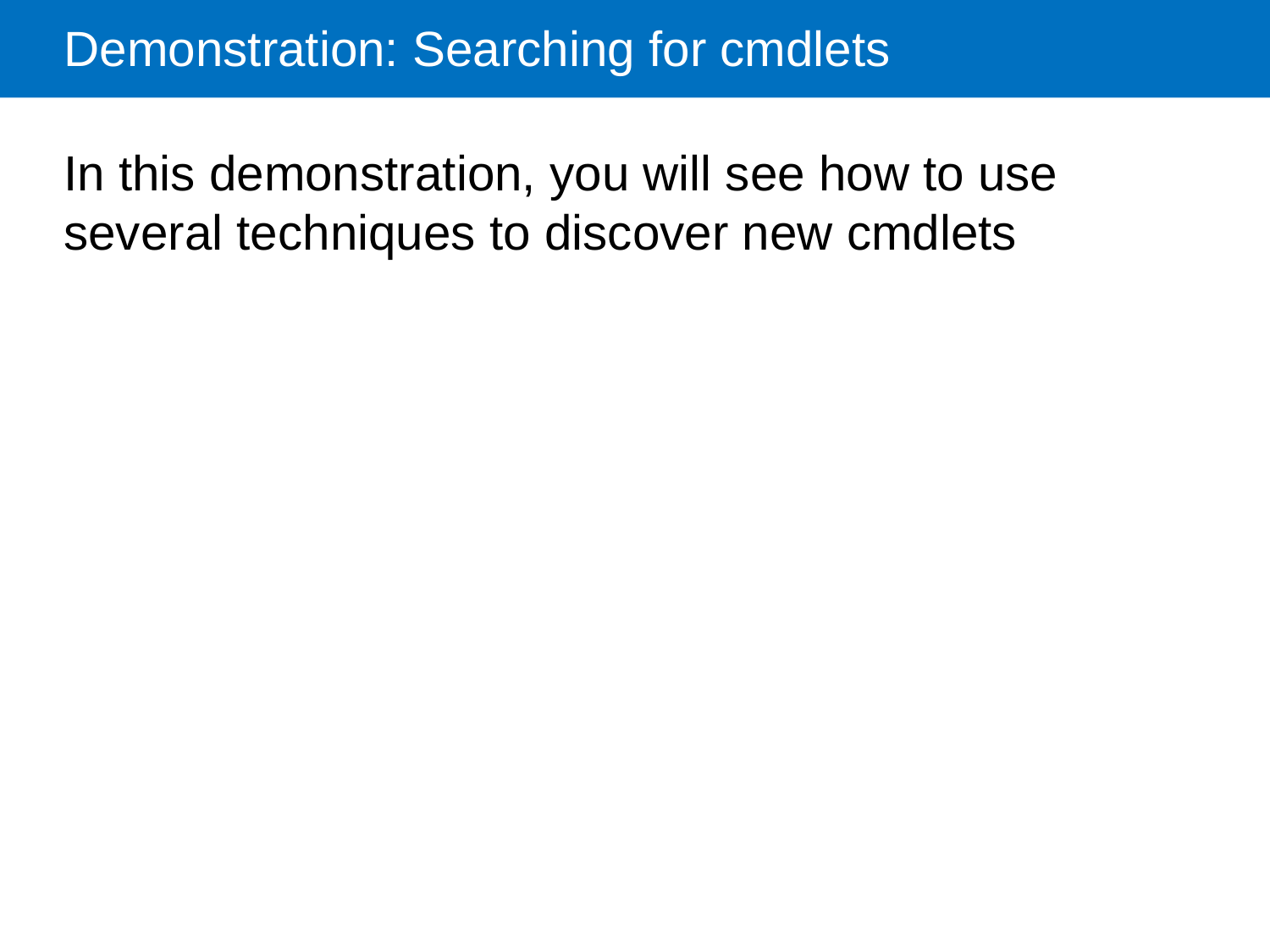

# Demonstration: Searching for cmdlets
In this demonstration, you will see how to use several techniques to discover new cmdlets